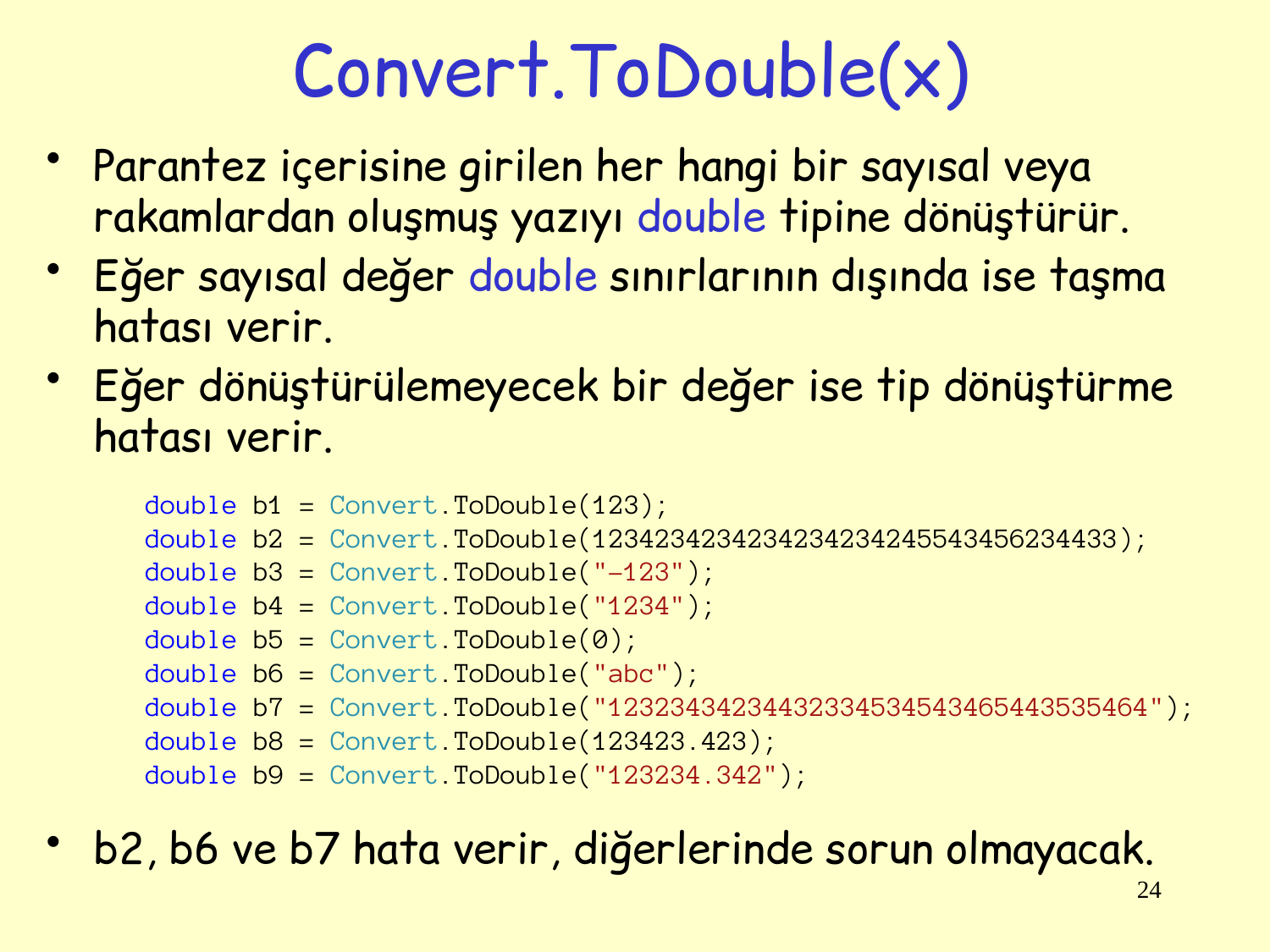

# Convert.ToDouble(x)
Parantez içerisine girilen her hangi bir sayısal veya rakamlardan oluşmuş yazıyı double tipine dönüştürür.
Eğer sayısal değer double sınırlarının dışında ise taşma hatası verir.
Eğer dönüştürülemeyecek bir değer ise tip dönüştürme hatası verir.

double b1 = Convert.ToDouble(123);
double b2 = Convert.ToDouble(1234234234234234234245543456234433);
double b3 = Convert.ToDouble("-123");
double b4 = Convert.ToDouble("1234");
double b5 = Convert.ToDouble(0);
double b6 = Convert.ToDouble("abc");
double b7 = Convert.ToDouble("12323434234432334534543465443535464");
double b8 = Convert.ToDouble(123423.423);
double b9 = Convert.ToDouble("123234.342");

b2, b6 ve b7 hata verir, diğerlerinde sorun olmayacak.
24